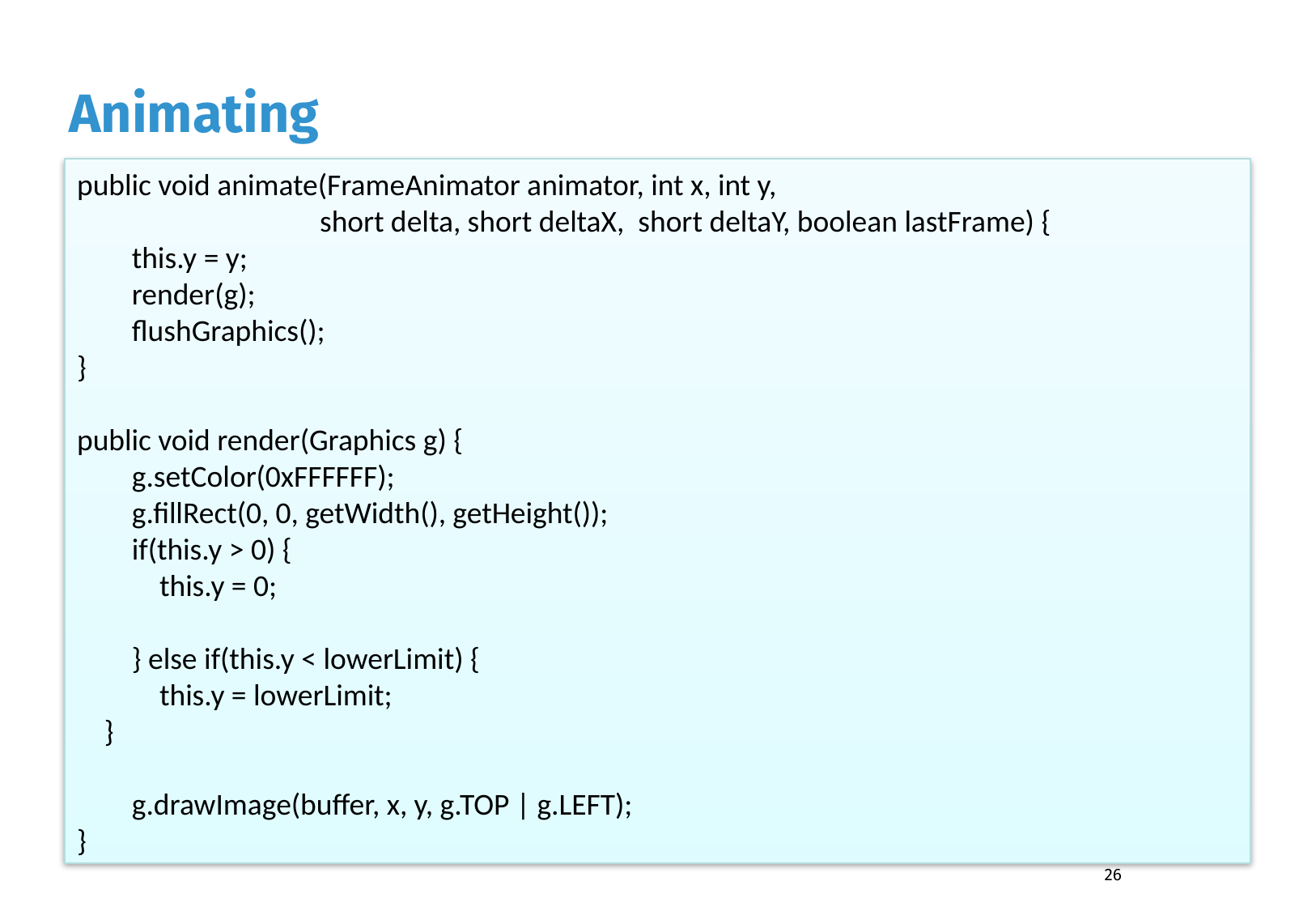

# Animating
public void animate(FrameAnimator animator, int x, int y,
		short delta, short deltaX,  short deltaY, boolean lastFrame) {
        this.y = y;
        render(g);
        flushGraphics();
}

public void render(Graphics g) {
        g.setColor(0xFFFFFF);
        g.fillRect(0, 0, getWidth(), getHeight());
        if(this.y > 0) {
            this.y = 0;

        } else if(this.y < lowerLimit) {
            this.y = lowerLimit;
    }

        g.drawImage(buffer, x, y, g.TOP | g.LEFT);
}
26